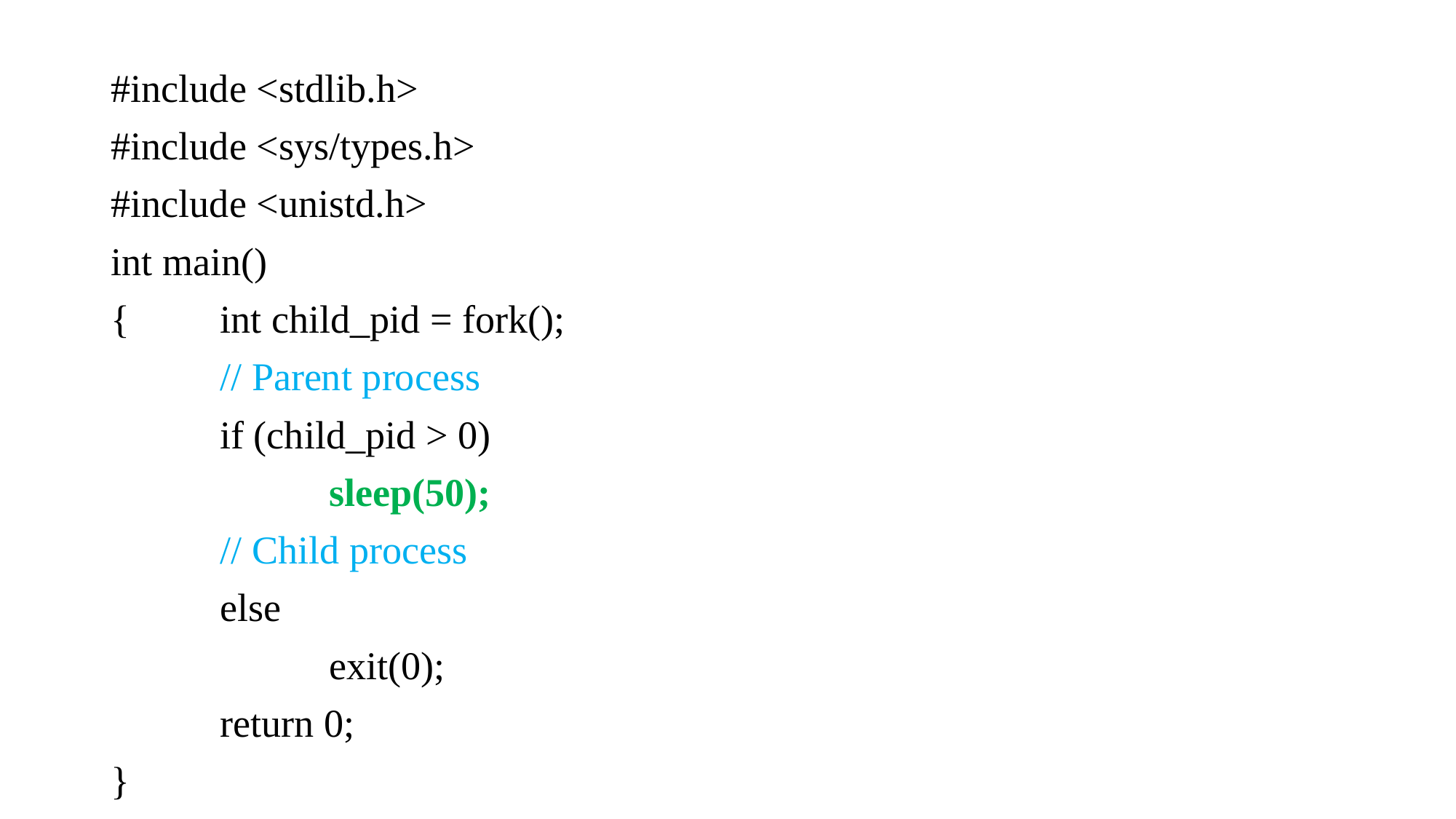

#include <stdlib.h>
#include <sys/types.h>
#include <unistd.h>
int main()
{ 	int child_pid = fork();
	// Parent process
	if (child_pid > 0)
		sleep(50);
	// Child process
	else
		exit(0);
	return 0;
}